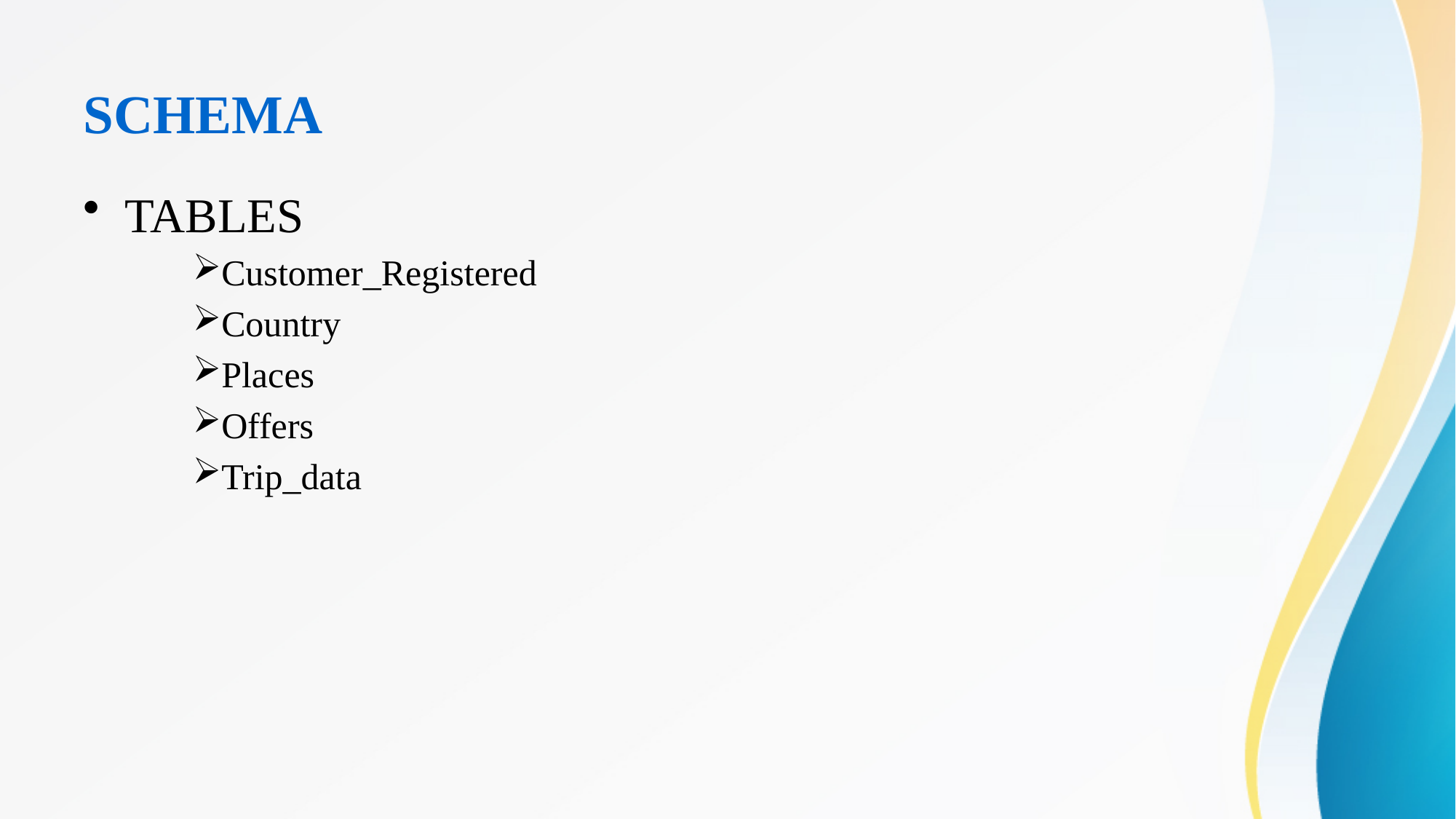

# SCHEMA
TABLES
Customer_Registered
Country
Places
Offers
Trip_data